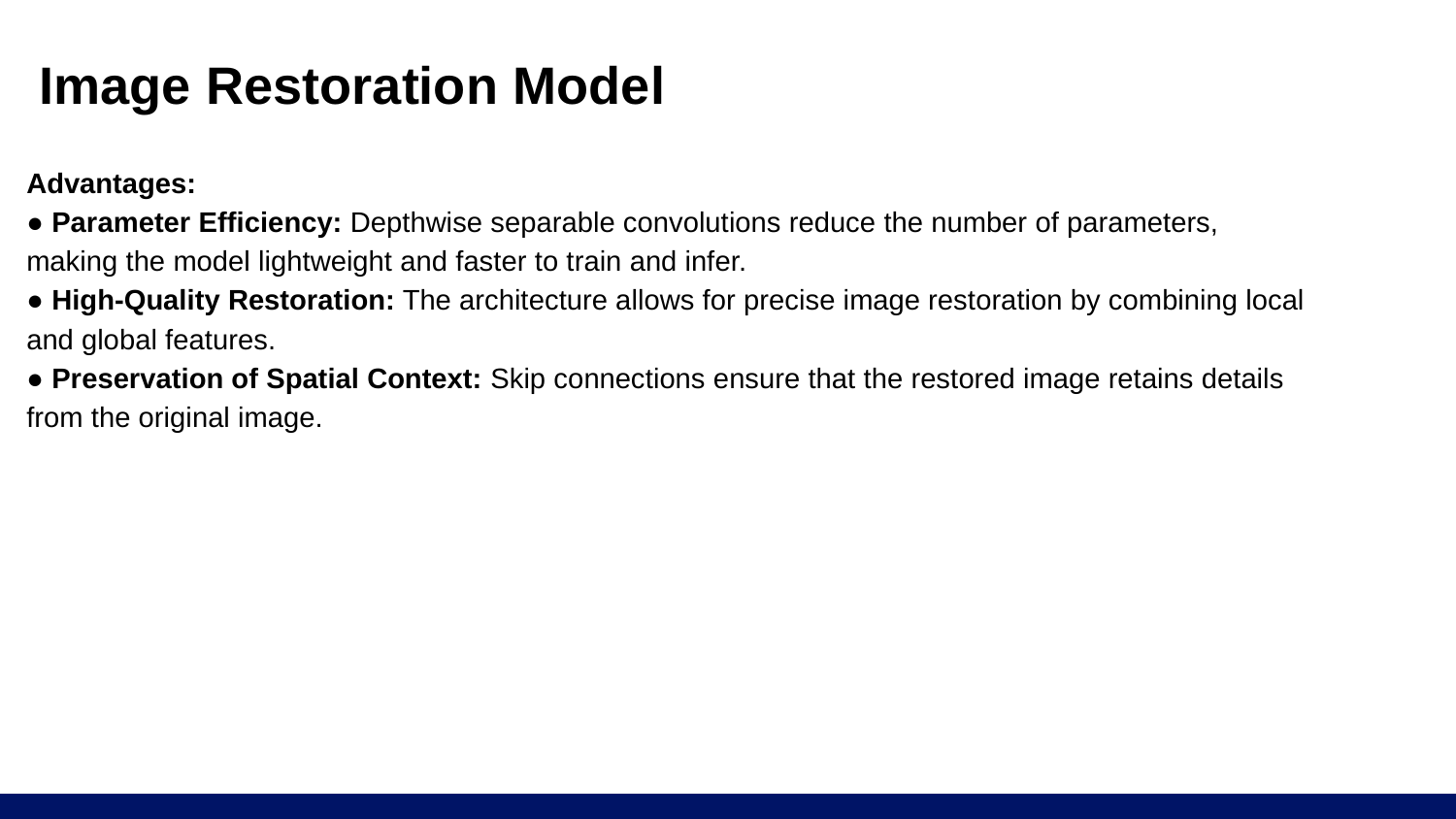

# Image Restoration Model
Advantages:
● Parameter Efficiency: Depthwise separable convolutions reduce the number of parameters, making the model lightweight and faster to train and infer.
● High-Quality Restoration: The architecture allows for precise image restoration by combining local and global features.
● Preservation of Spatial Context: Skip connections ensure that the restored image retains details from the original image.